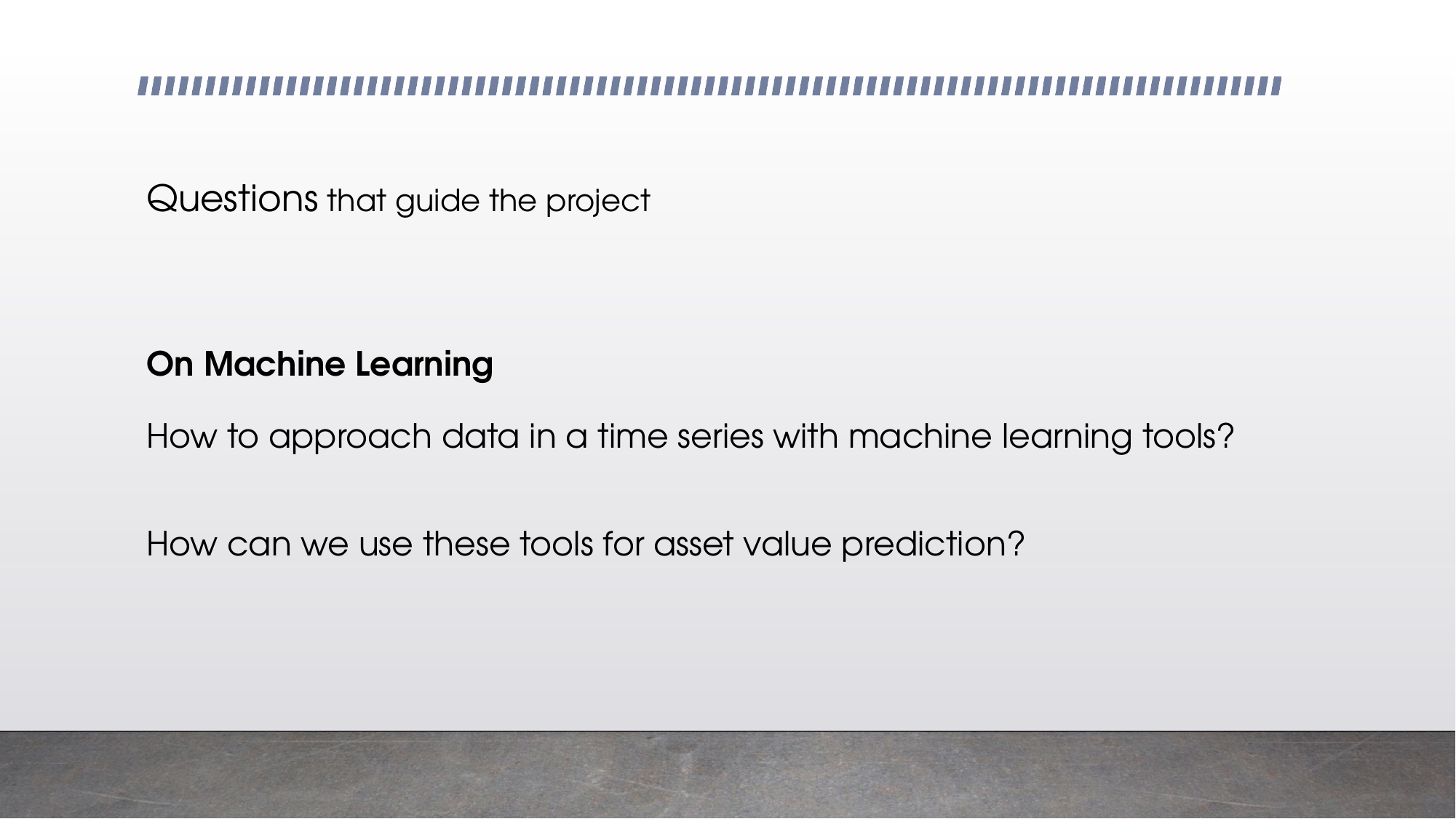

# Questions that guide the project On Machine Learning How to approach data in a time series with machine learning tools? How can we use these tools for asset value prediction?